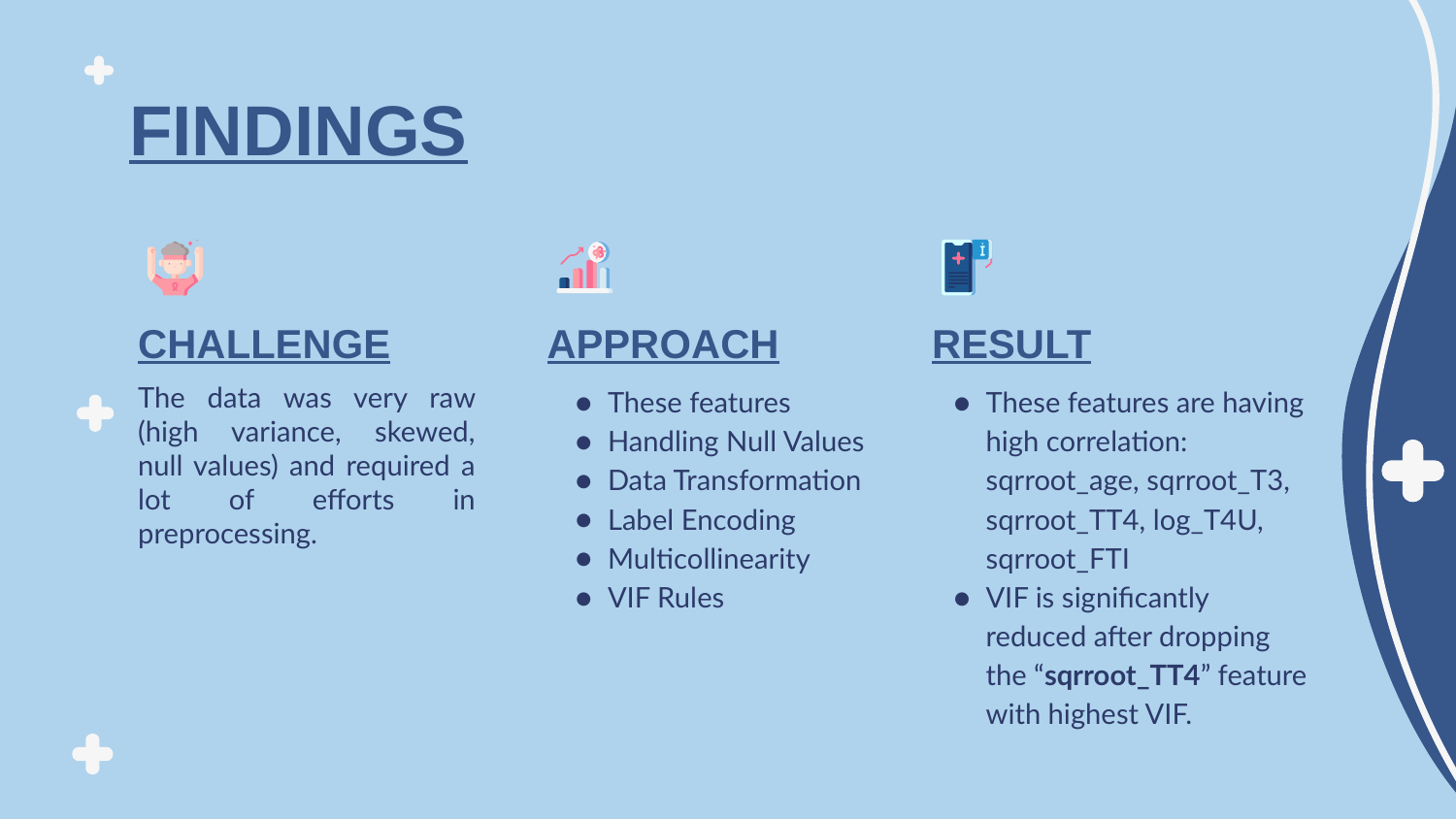

# FINDINGS

CHALLENGE
APPROACH
RESULT
The data was very raw (high variance, skewed, null values) and required a lot of efforts in preprocessing.
These features
Handling Null Values
Data Transformation
Label Encoding
Multicollinearity
VIF Rules
These features are having high correlation: sqrroot_age, sqrroot_T3, sqrroot_TT4, log_T4U, sqrroot_FTI
VIF is significantly reduced after dropping the “sqrroot_TT4” feature with highest VIF.